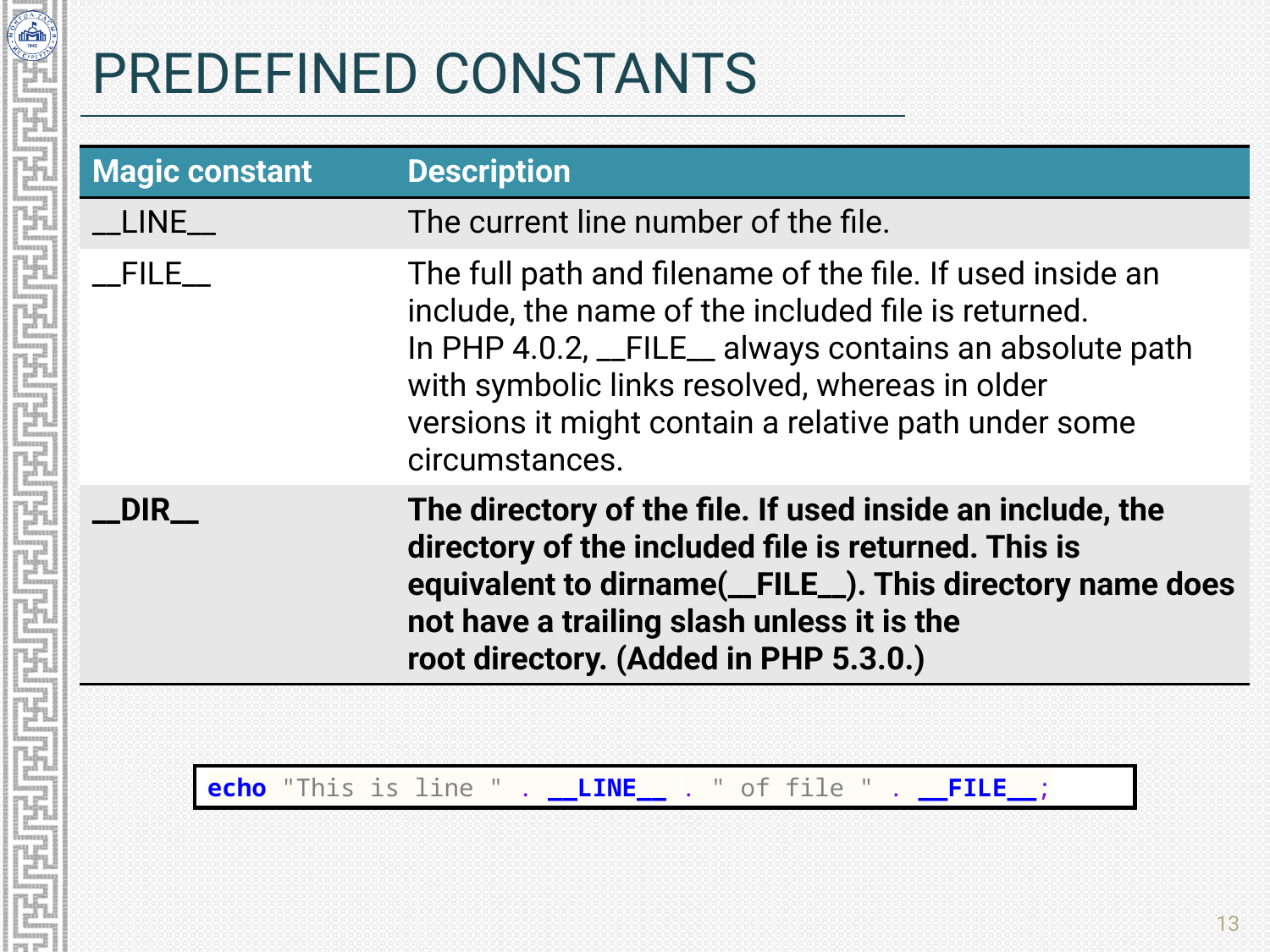

# Predefined Constants
| Magic constant | Description |
| --- | --- |
| \_\_LINE\_\_ | The current line number of the file. |
| \_\_FILE\_\_ | The full path and filename of the file. If used inside an include, the name of the included file is returned. In PHP 4.0.2, \_\_FILE\_\_ always contains an absolute path with symbolic links resolved, whereas in older versions it might contain a relative path under some circumstances. |
| \_\_DIR\_\_ | The directory of the file. If used inside an include, the directory of the included file is returned. This is equivalent to dirname(\_\_FILE\_\_). This directory name does not have a trailing slash unless it is the root directory. (Added in PHP 5.3.0.) |
echo "This is line " . __LINE__ . " of file " . __FILE__;
13